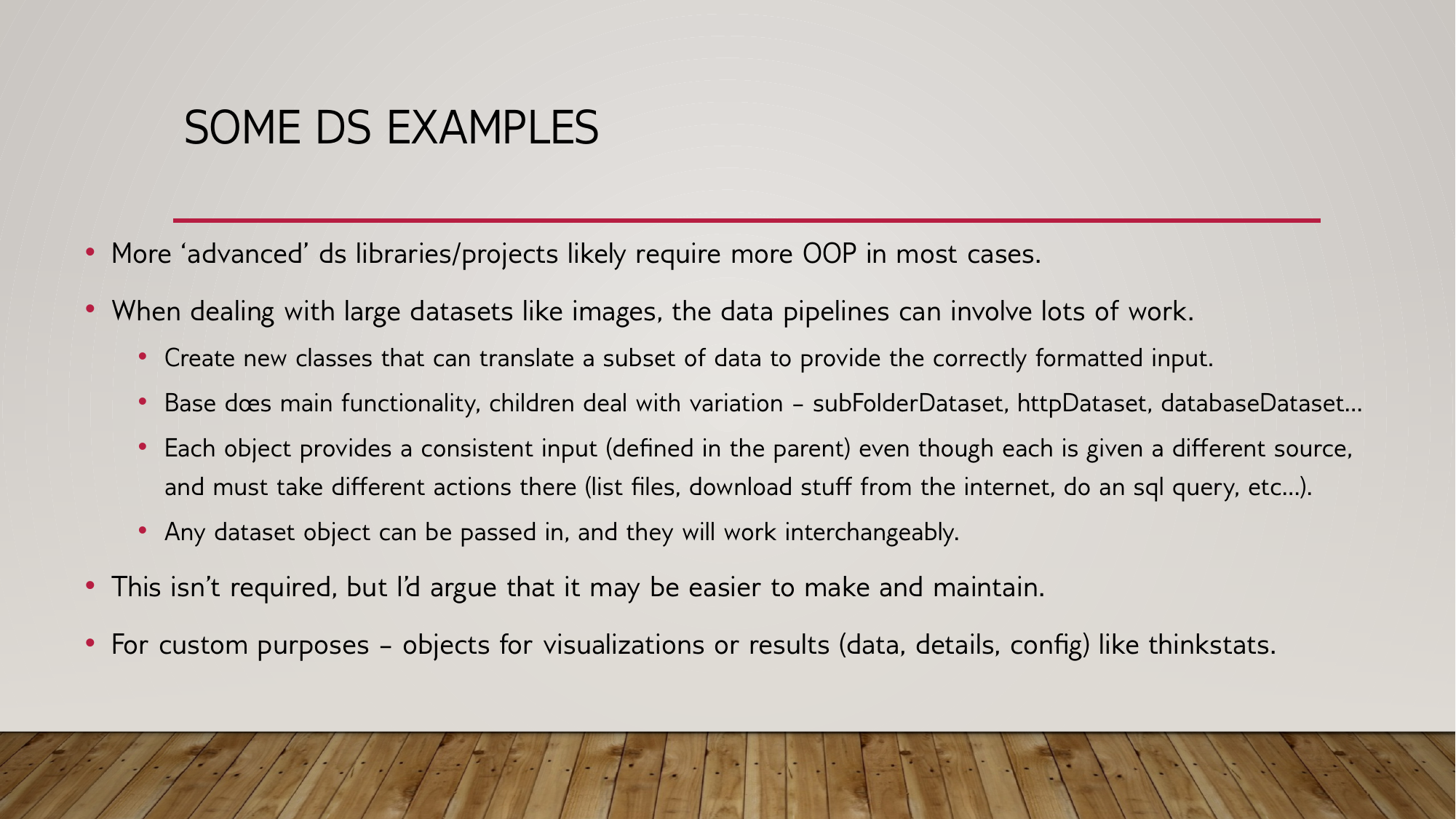

# Some DS Examples
More ‘advanced’ ds libraries/projects likely require more OOP in most cases.
When dealing with large datasets like images, the data pipelines can involve lots of work.
Create new classes that can translate a subset of data to provide the correctly formatted input.
Base does main functionality, children deal with variation – subFolderDataset, httpDataset, databaseDataset…
Each object provides a consistent input (defined in the parent) even though each is given a different source, and must take different actions there (list files, download stuff from the internet, do an sql query, etc…).
Any dataset object can be passed in, and they will work interchangeably.
This isn’t required, but I’d argue that it may be easier to make and maintain.
For custom purposes – objects for visualizations or results (data, details, config) like thinkstats.